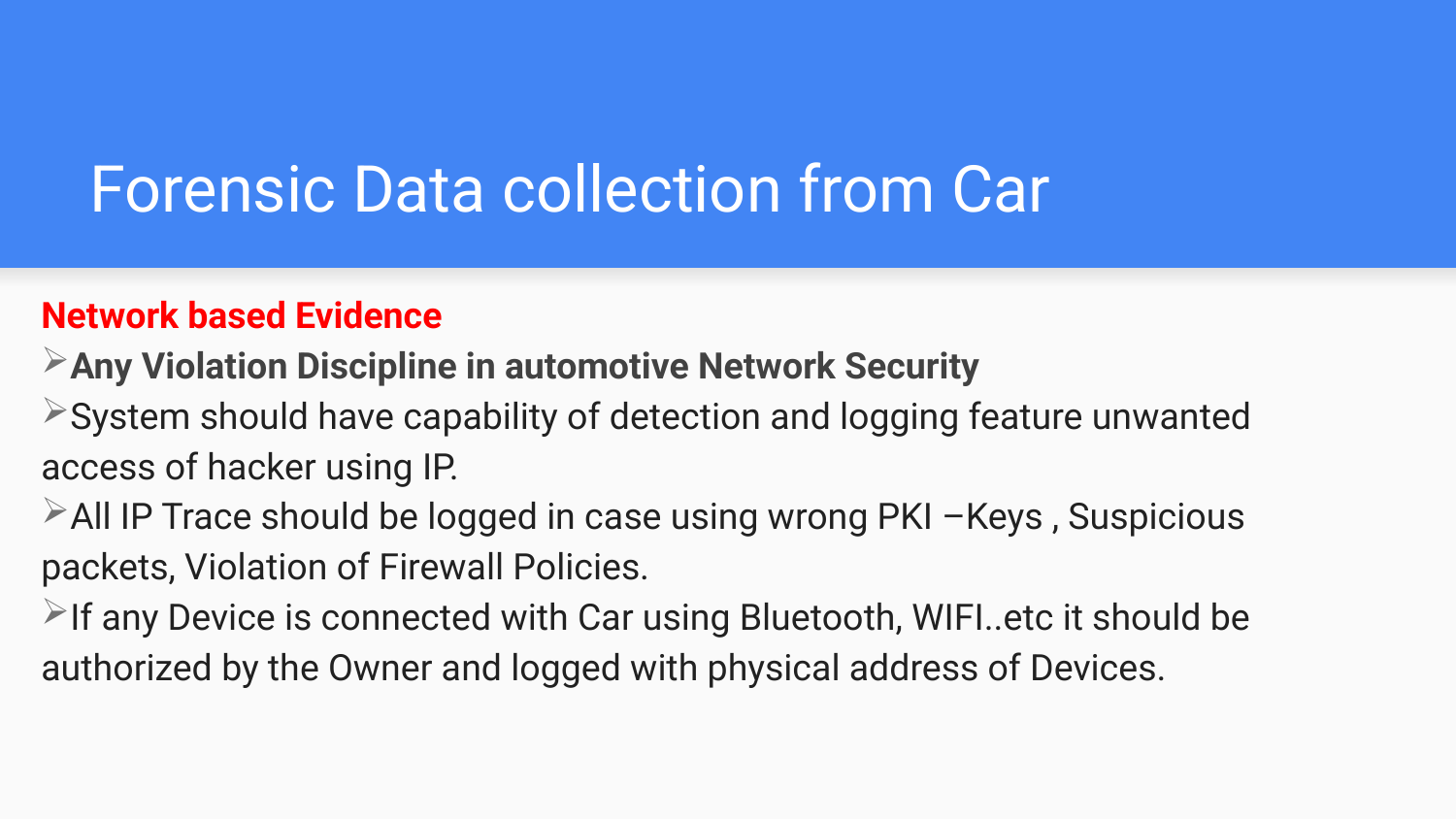

# Forensic Data collection from Car
Network based Evidence
Any Violation Discipline in automotive Network Security
System should have capability of detection and logging feature unwanted access of hacker using IP.
All IP Trace should be logged in case using wrong PKI –Keys , Suspicious packets, Violation of Firewall Policies.
If any Device is connected with Car using Bluetooth, WIFI..etc it should be authorized by the Owner and logged with physical address of Devices.